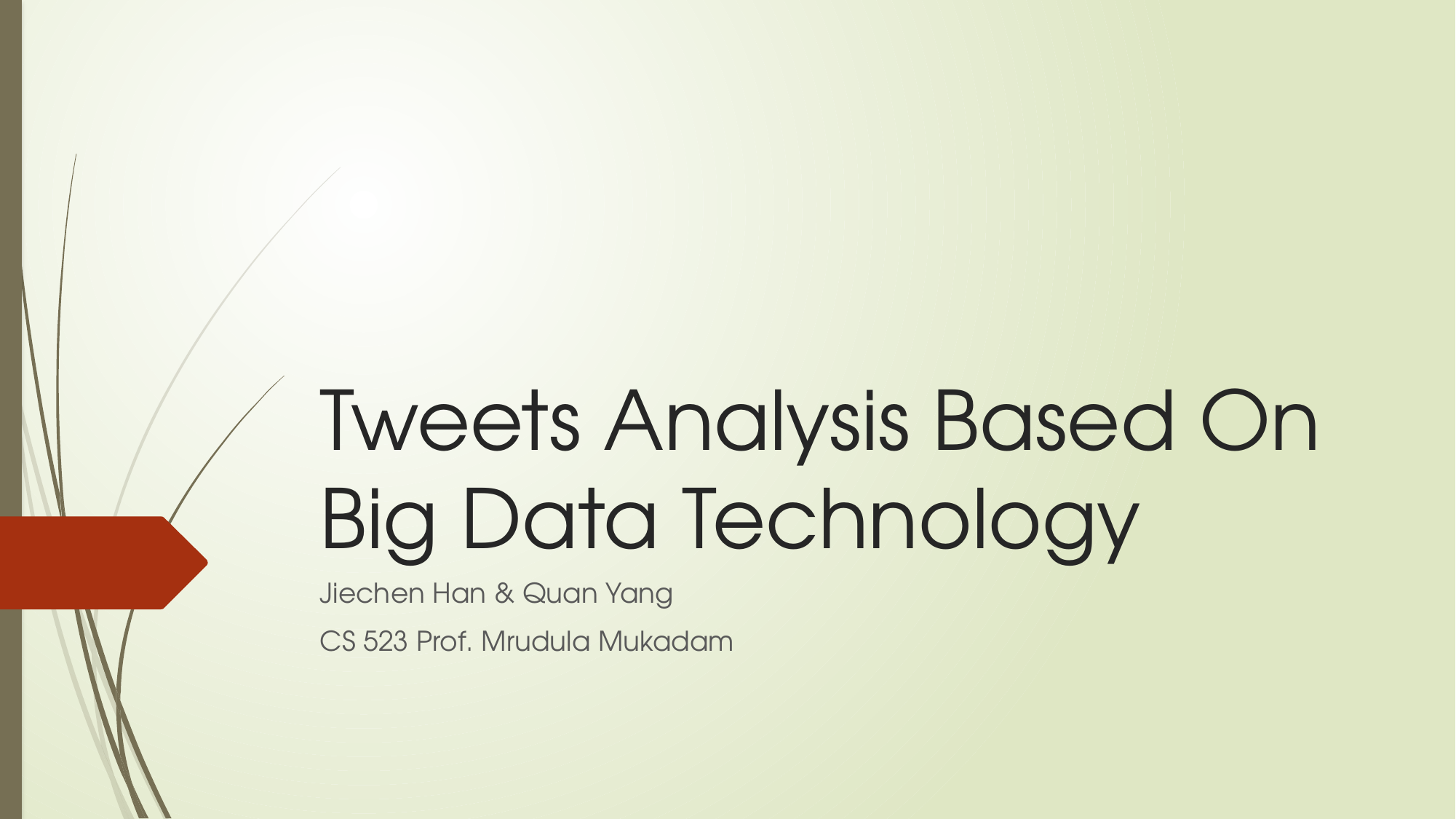

# Tweets Analysis Based On Big Data Technology
Jiechen Han & Quan Yang
CS 523 Prof. Mrudula Mukadam